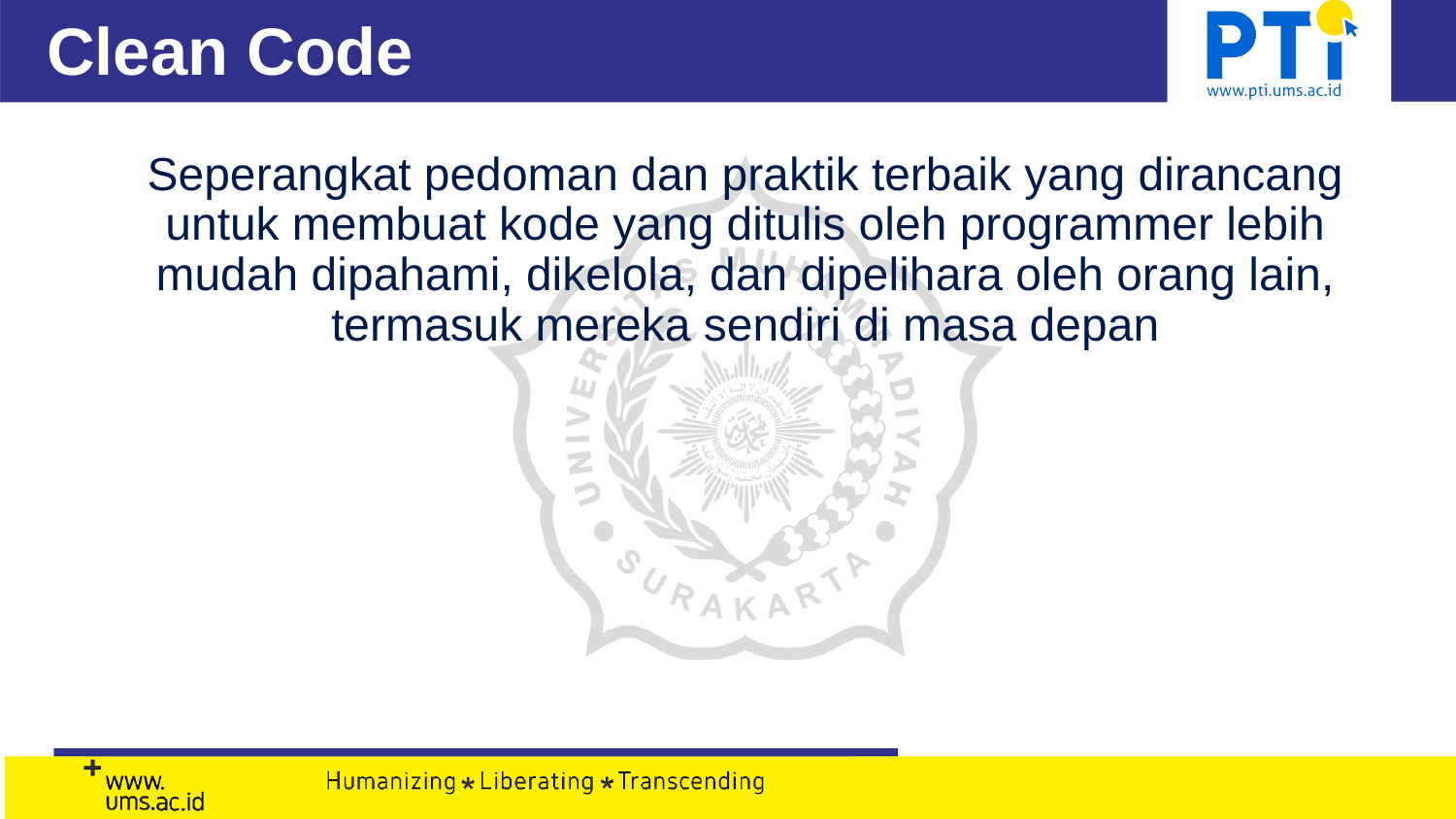

# Clean Code
Seperangkat pedoman dan praktik terbaik yang dirancang untuk membuat kode yang ditulis oleh programmer lebih mudah dipahami, dikelola, dan dipelihara oleh orang lain, termasuk mereka sendiri di masa depan